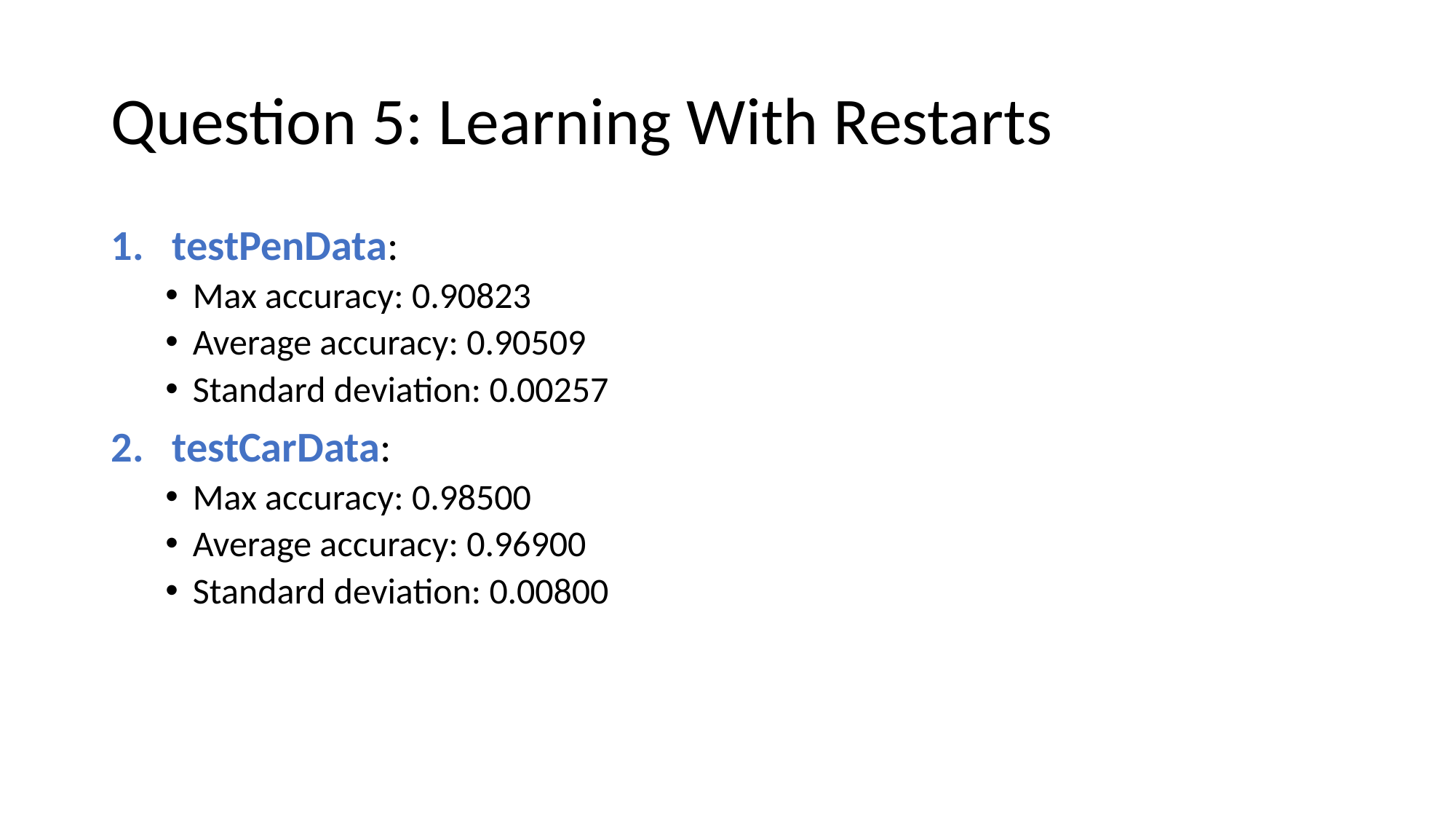

# Question 5: Learning With Restarts
testPenData:
Max accuracy: 0.90823
Average accuracy: 0.90509
Standard deviation: 0.00257
testCarData:
Max accuracy: 0.98500
Average accuracy: 0.96900
Standard deviation: 0.00800